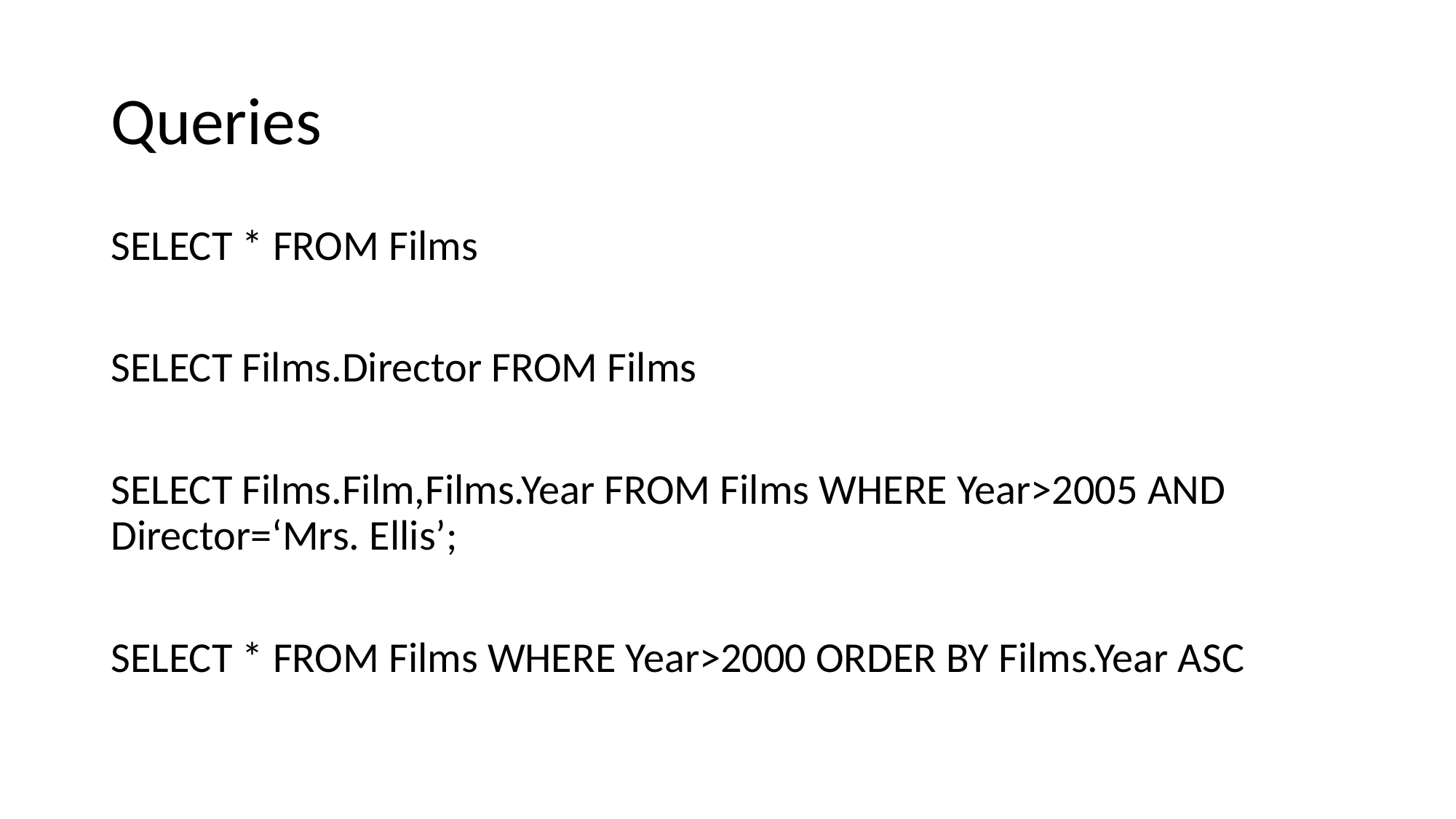

# Queries
SELECT * FROM Films

SELECT Films.Director FROM Films

SELECT Films.Film,Films.Year FROM Films WHERE Year>2005 AND Director=‘Mrs. Ellis’;

SELECT * FROM Films WHERE Year>2000 ORDER BY Films.Year ASC